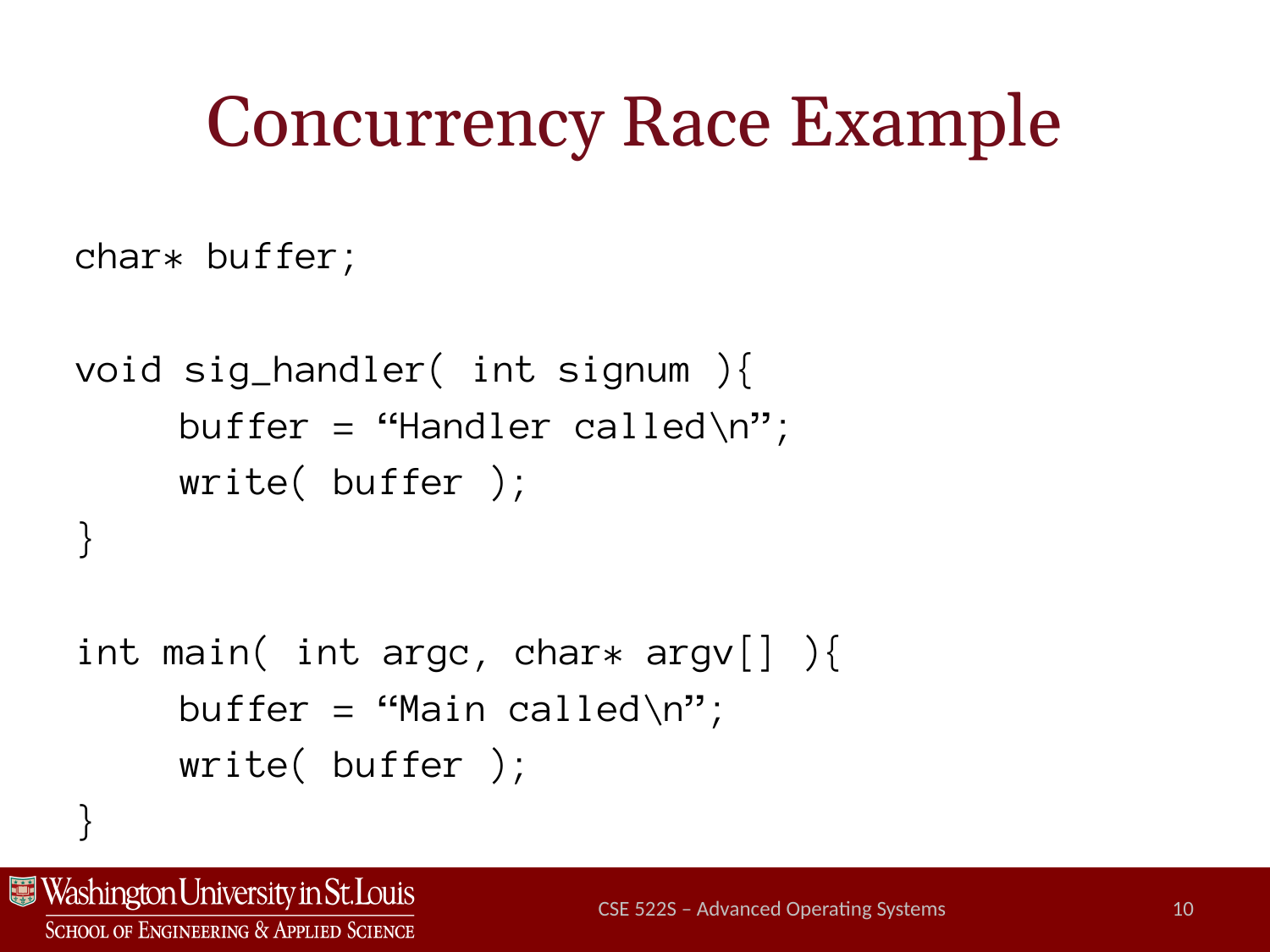

# Concurrency Race Example
char* buffer;

void sig_handler( int signum ){
	buffer = “Handler called\n”;
	write( buffer );
}

int main( int argc, char* argv[] ){
	buffer = “Main called\n”;
	write( buffer );
}

CSE 522S – Advanced Operating Systems
10